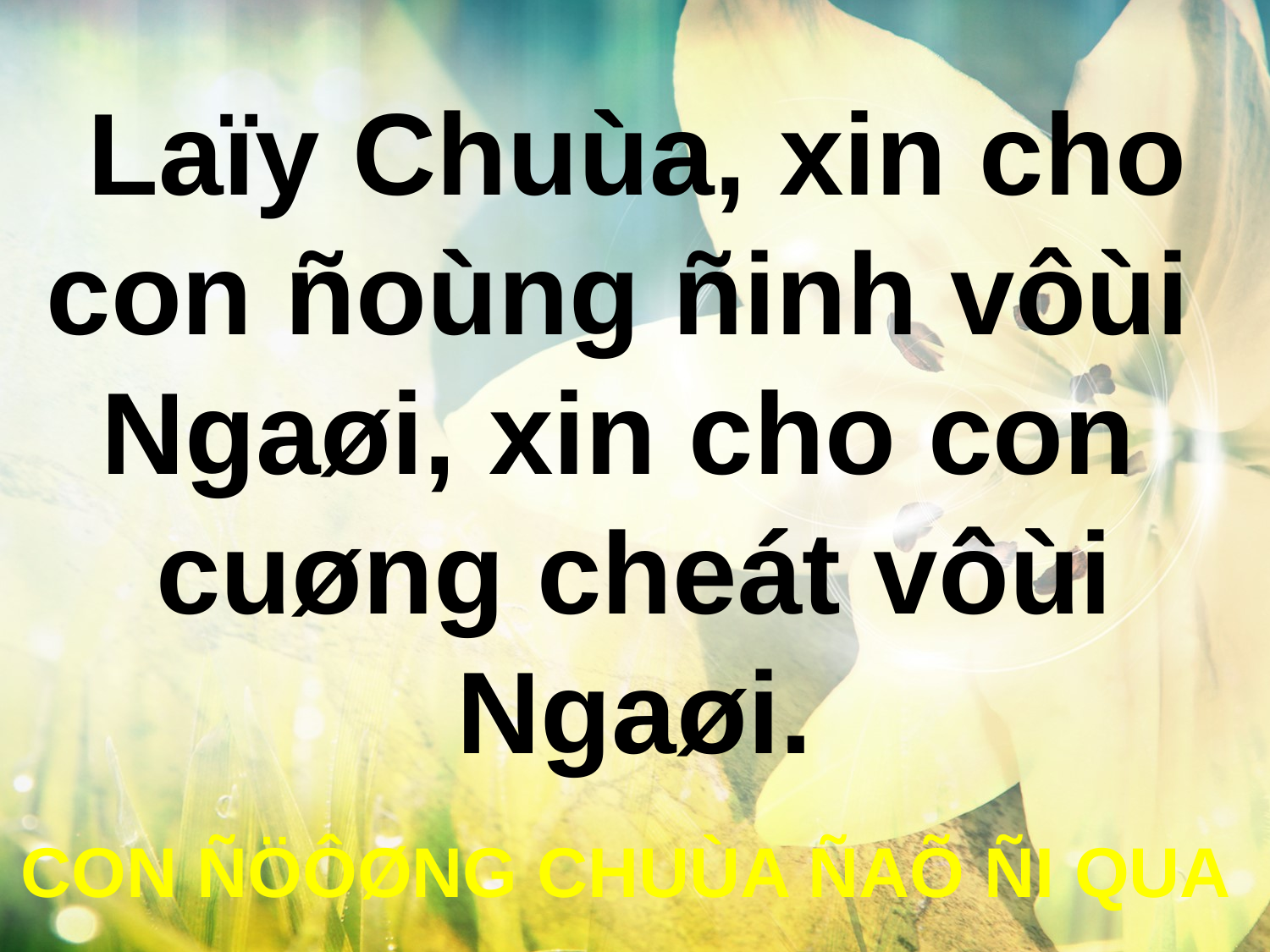

Laïy Chuùa, xin cho
con ñoùng ñinh vôùi
Ngaøi, xin cho con
cuøng cheát vôùi Ngaøi.
CON ÑÖÔØNG CHUÙA ÑAÕ ÑI QUA